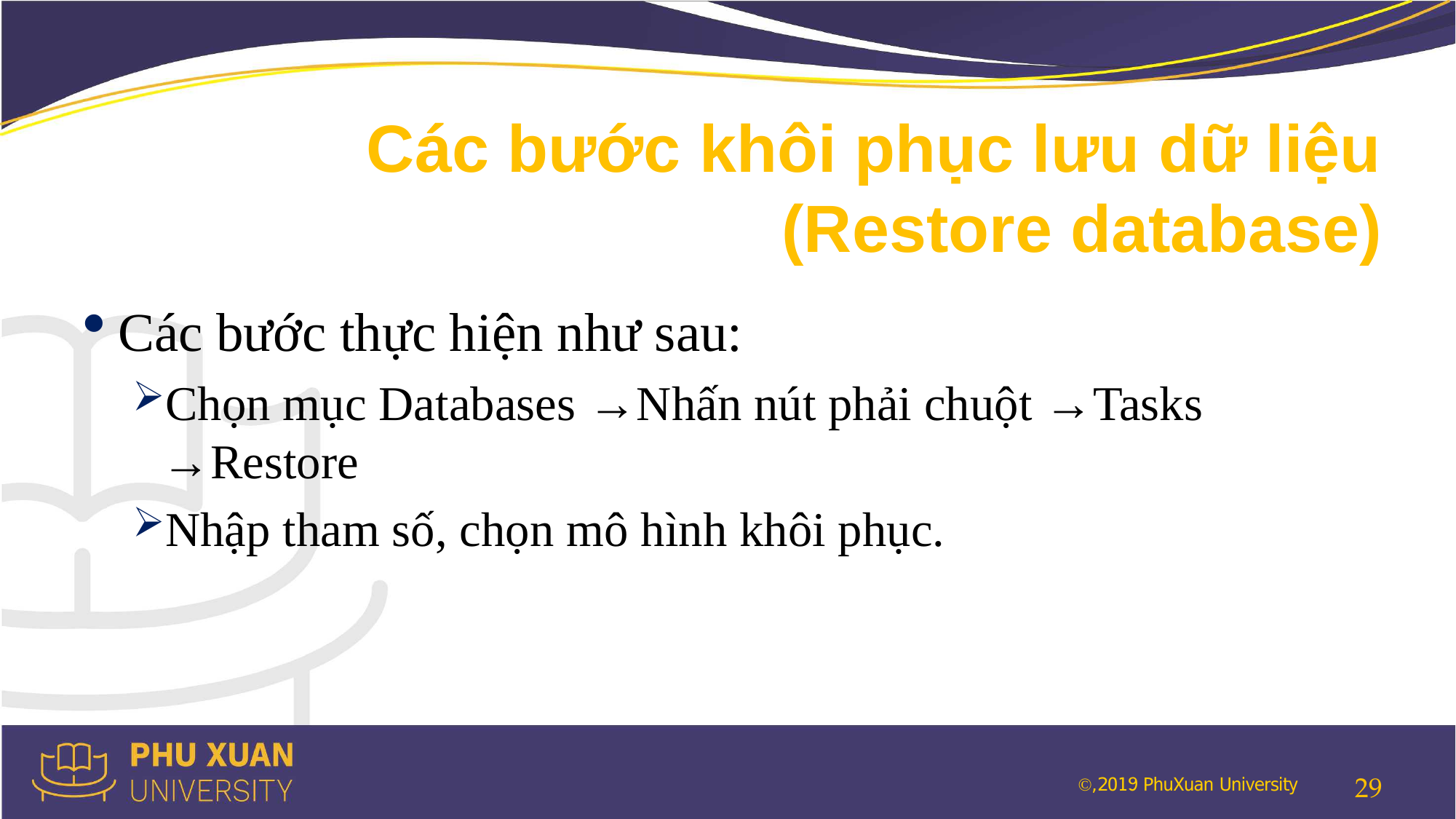

# Các bước khôi phục lưu dữ liệu (Restore database)
Các bước thực hiện như sau:
Chọn mục Databases →Nhấn nút phải chuột →Tasks →Restore
Nhập tham số, chọn mô hình khôi phục.

29